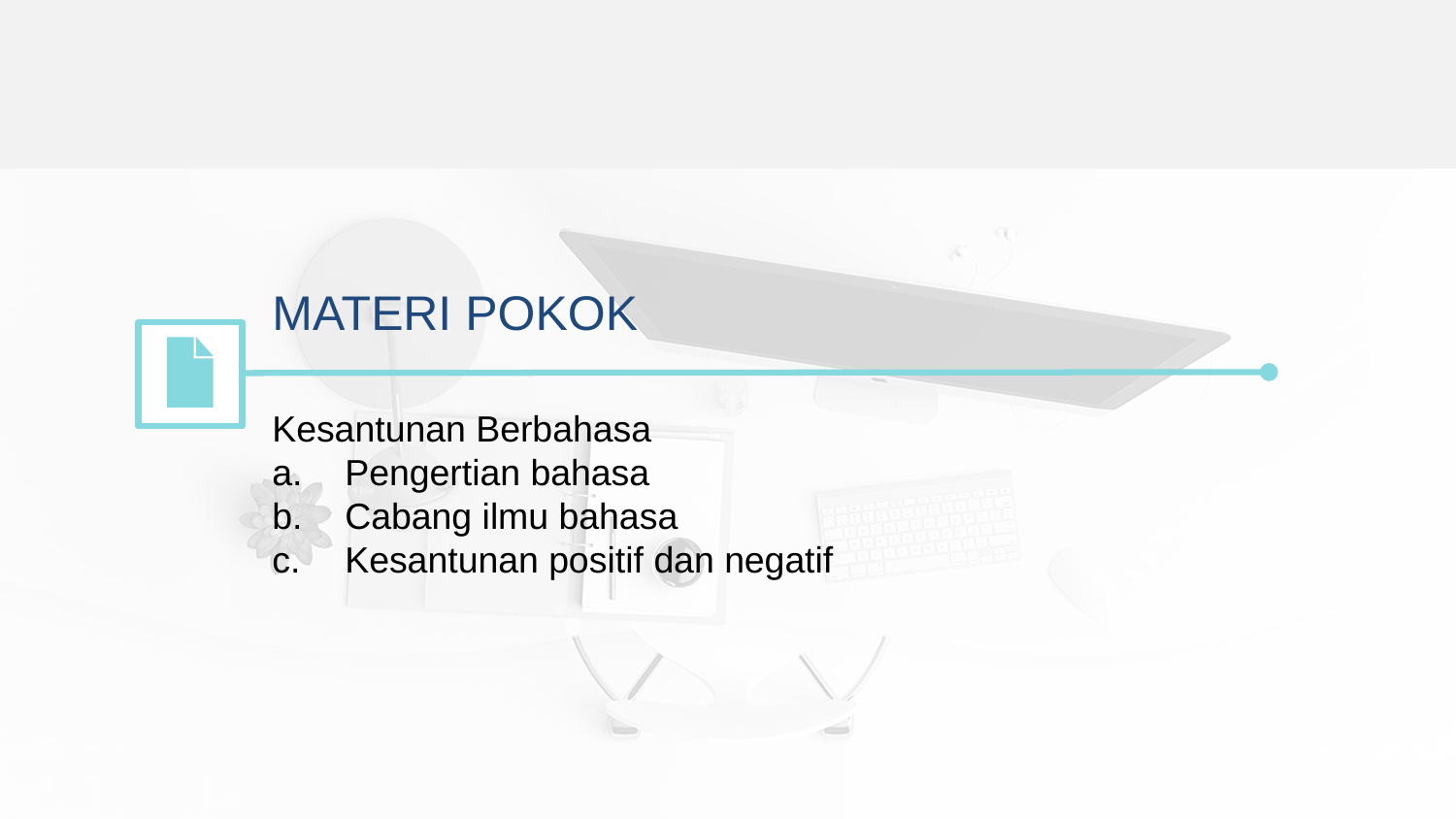

MATERI POKOK

Kesantunan Berbahasa
Pengertian bahasa
Cabang ilmu bahasa
Kesantunan positif dan negatif